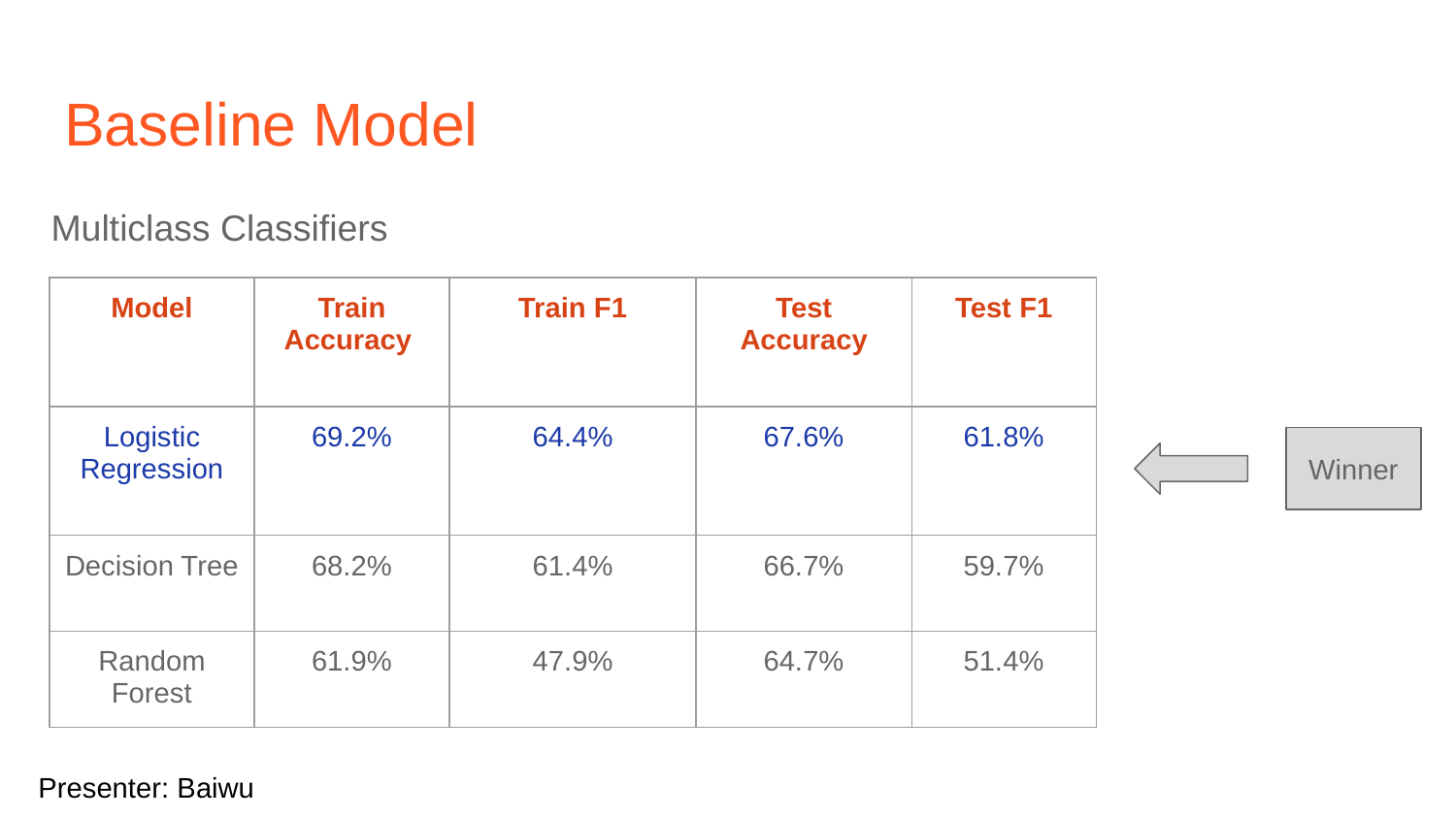

# Baseline Model
Multiclass Classifiers

| Model | Train Accuracy | Train F1 | Test Accuracy | Test F1 |
| --- | --- | --- | --- | --- |
| Logistic Regression | 69.2% | 64.4% | 67.6% | 61.8% |
| Decision Tree | 68.2% | 61.4% | 66.7% | 59.7% |
| Random Forest | 61.9% | 47.9% | 64.7% | 51.4% |
Winner

Presenter: Baiwu